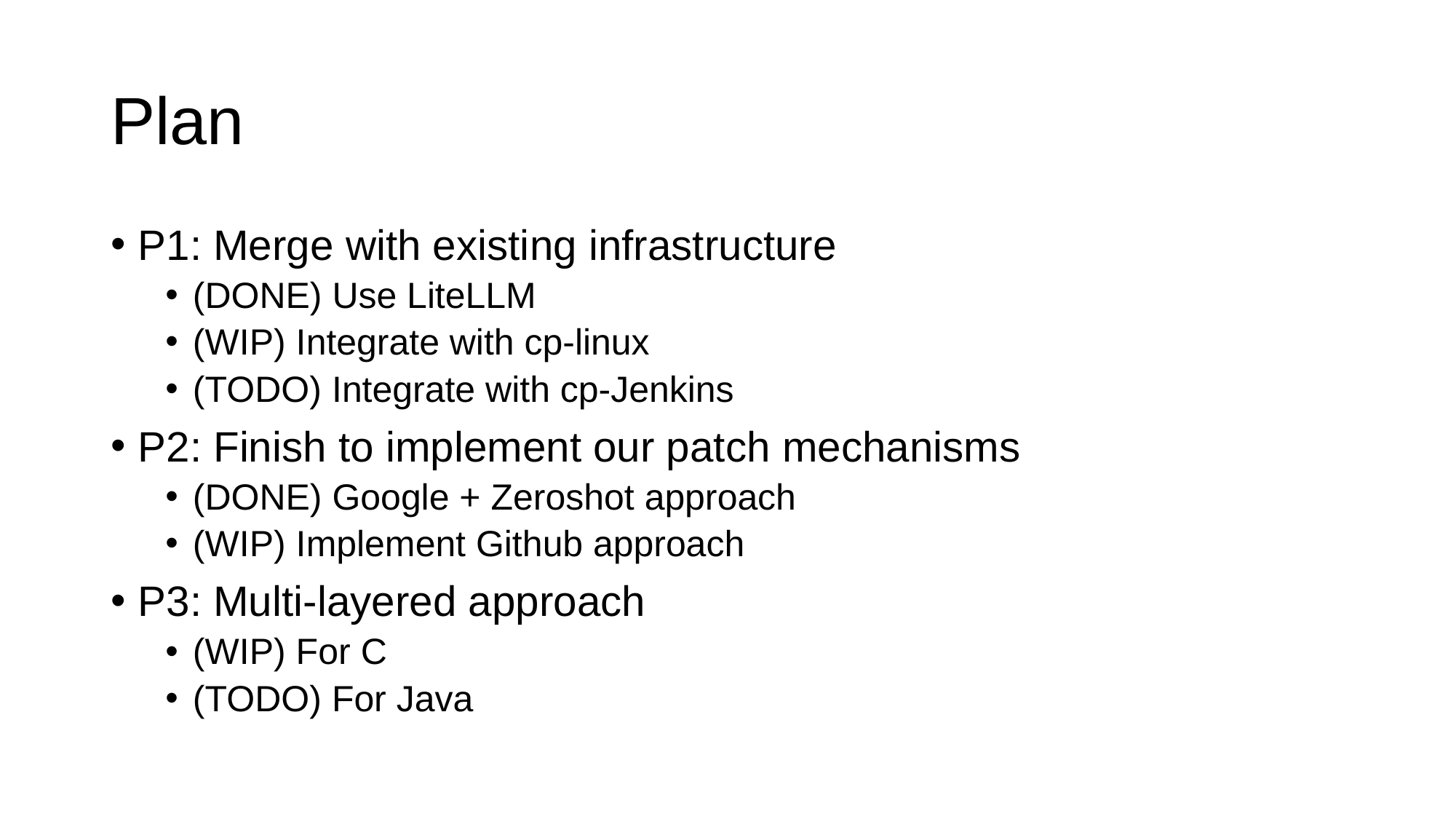

# Plan
P1: Merge with existing infrastructure
(DONE) Use LiteLLM
(WIP) Integrate with cp-linux
(TODO) Integrate with cp-Jenkins
P2: Finish to implement our patch mechanisms
(DONE) Google + Zeroshot approach
(WIP) Implement Github approach
P3: Multi-layered approach
(WIP) For C
(TODO) For Java